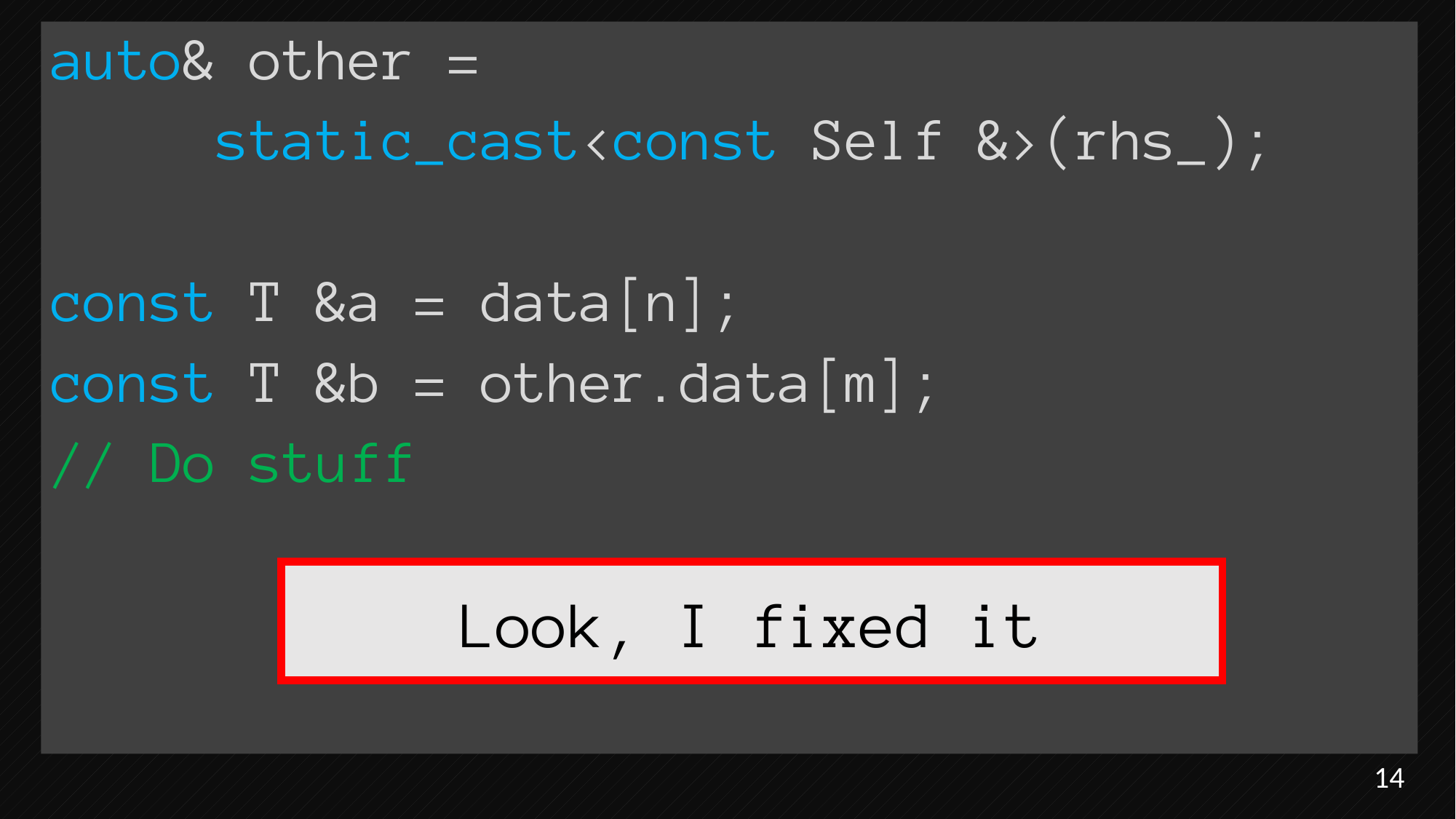

auto& other =
     static_cast<const Self &>(rhs_);

const T &a = data[n];
const T &b = other.data[m];
// Do stuff
Look, I fixed it
14